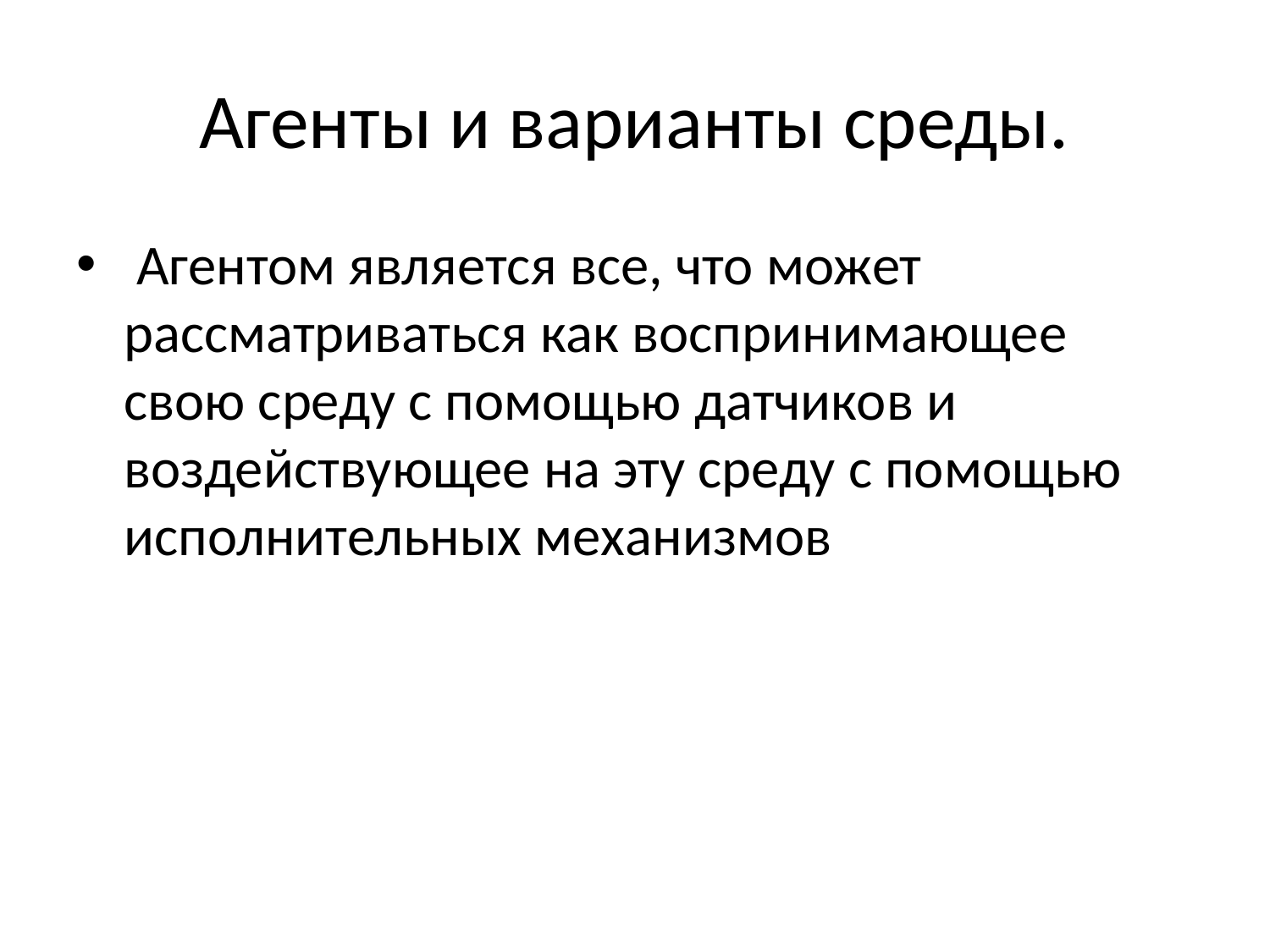

# Агенты и варианты среды.
 Агентом является все, что может рассматриваться как воспринимающее свою среду с помощью датчиков и воздействующее на эту среду с помощью исполнительных механизмов